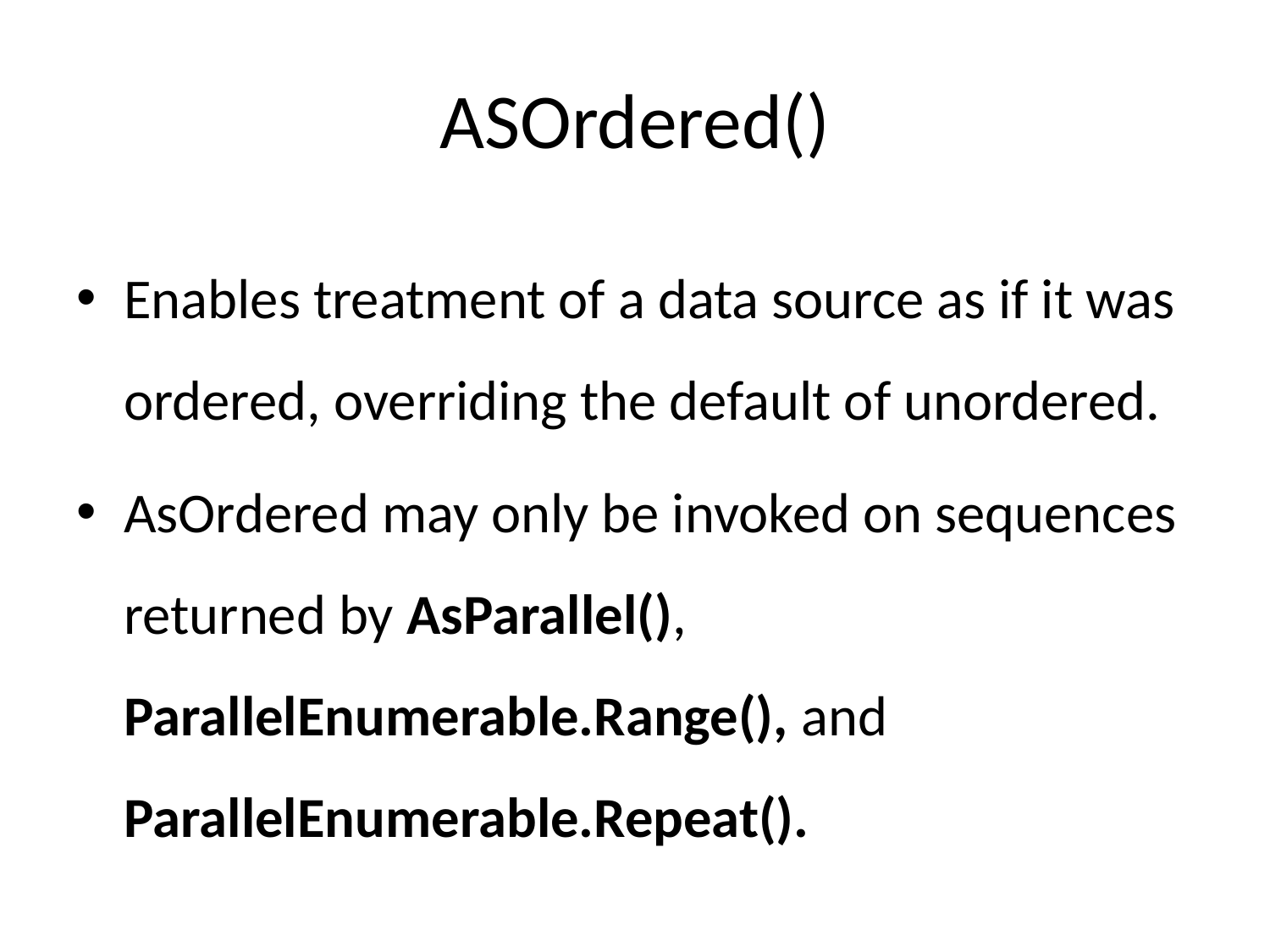

# ASOrdered()
Enables treatment of a data source as if it was ordered, overriding the default of unordered.
AsOrdered may only be invoked on sequences returned by AsParallel(), ParallelEnumerable.Range(), and ParallelEnumerable.Repeat().